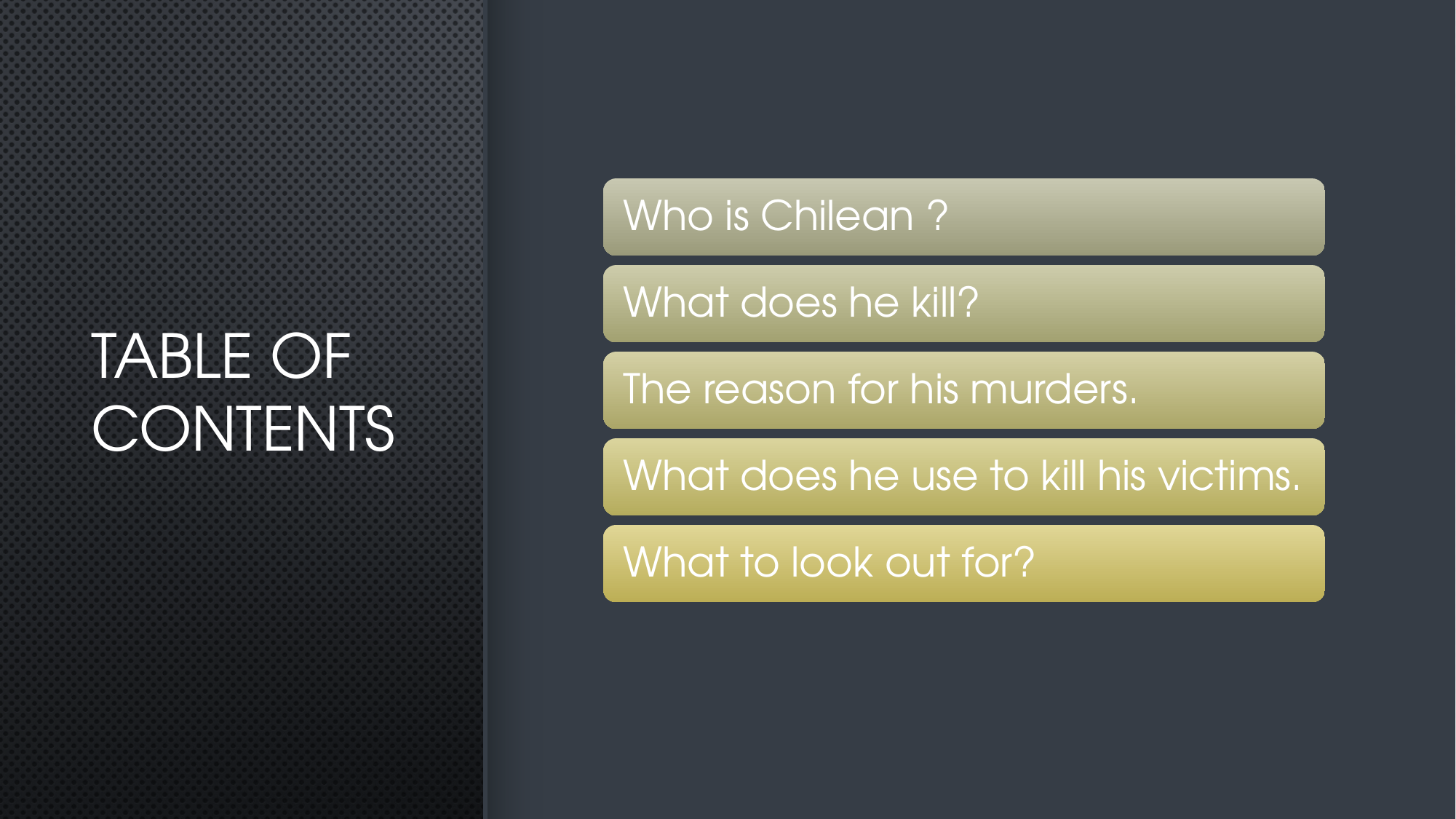

Who is Chilean ?
What does he kill?
The reason for his murders.
What does he use to kill his victims.
What to look out for?
# Table of contents